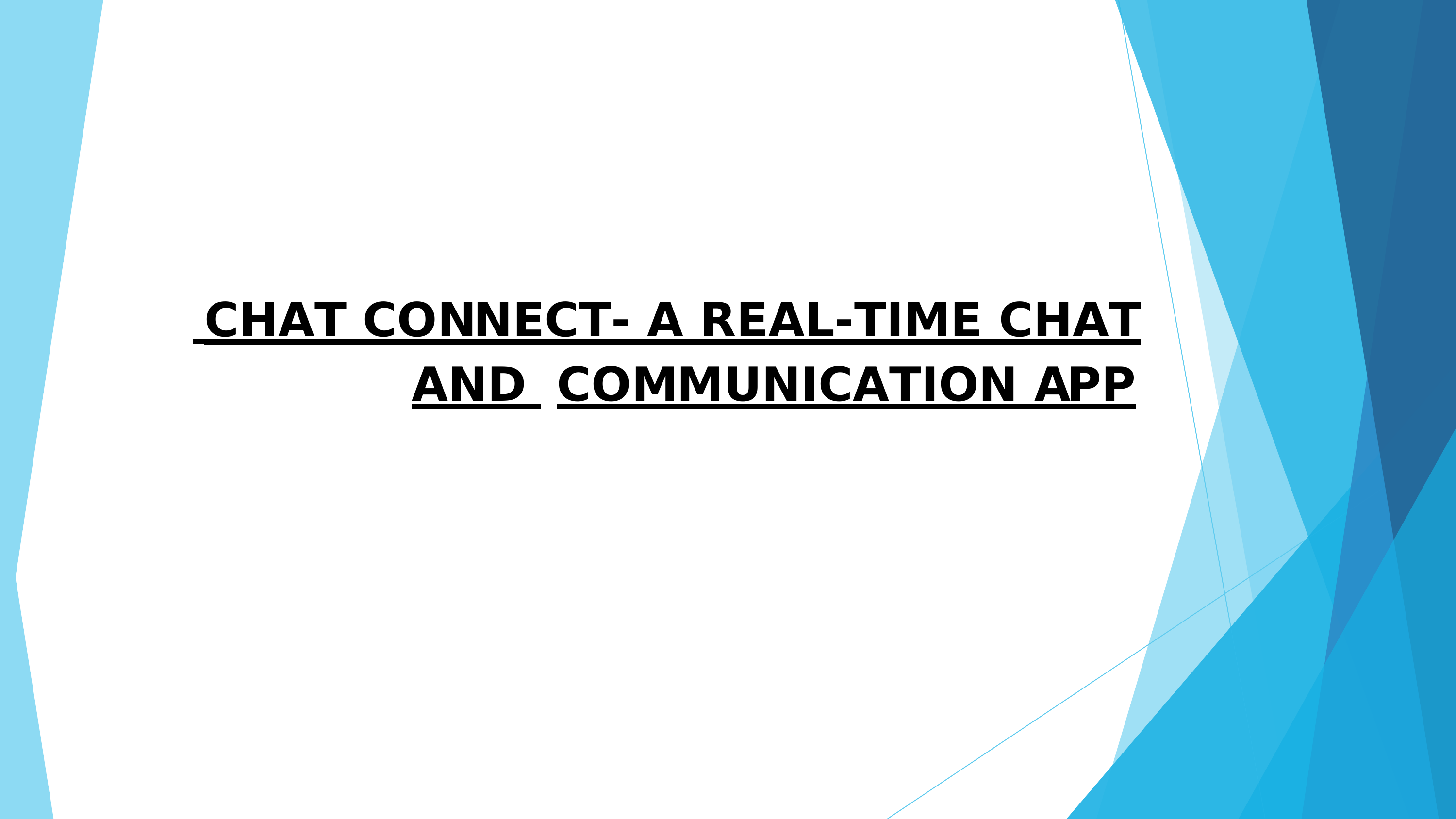

# CHAT CONNECT- A REAL-TIME CHAT AND  COMMUNICATION APP